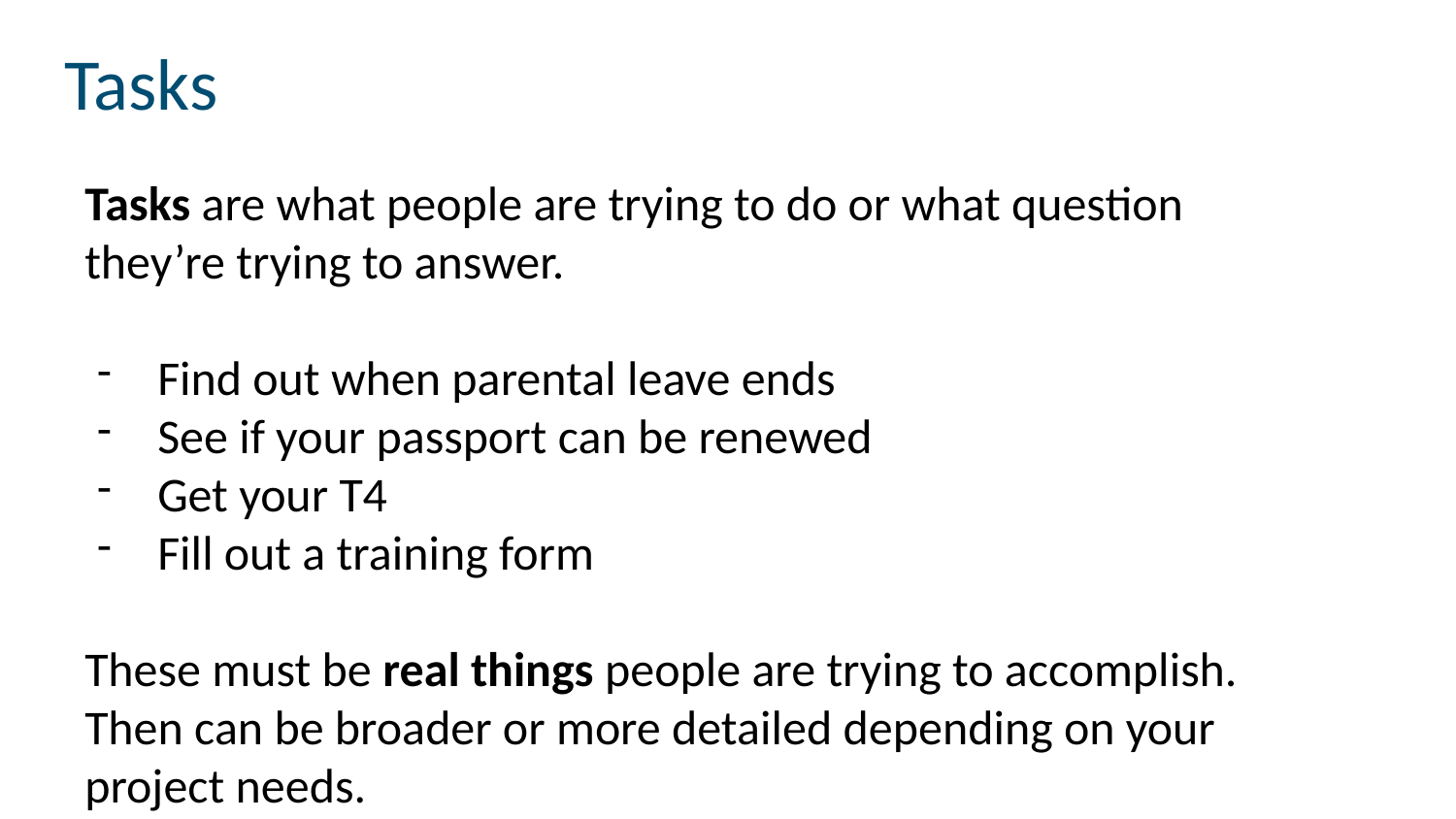

# Tasks
Tasks are what people are trying to do or what question they’re trying to answer.

Find out when parental leave ends
See if your passport can be renewed
Get your T4
Fill out a training form

These must be real things people are trying to accomplish.
Then can be broader or more detailed depending on your project needs.